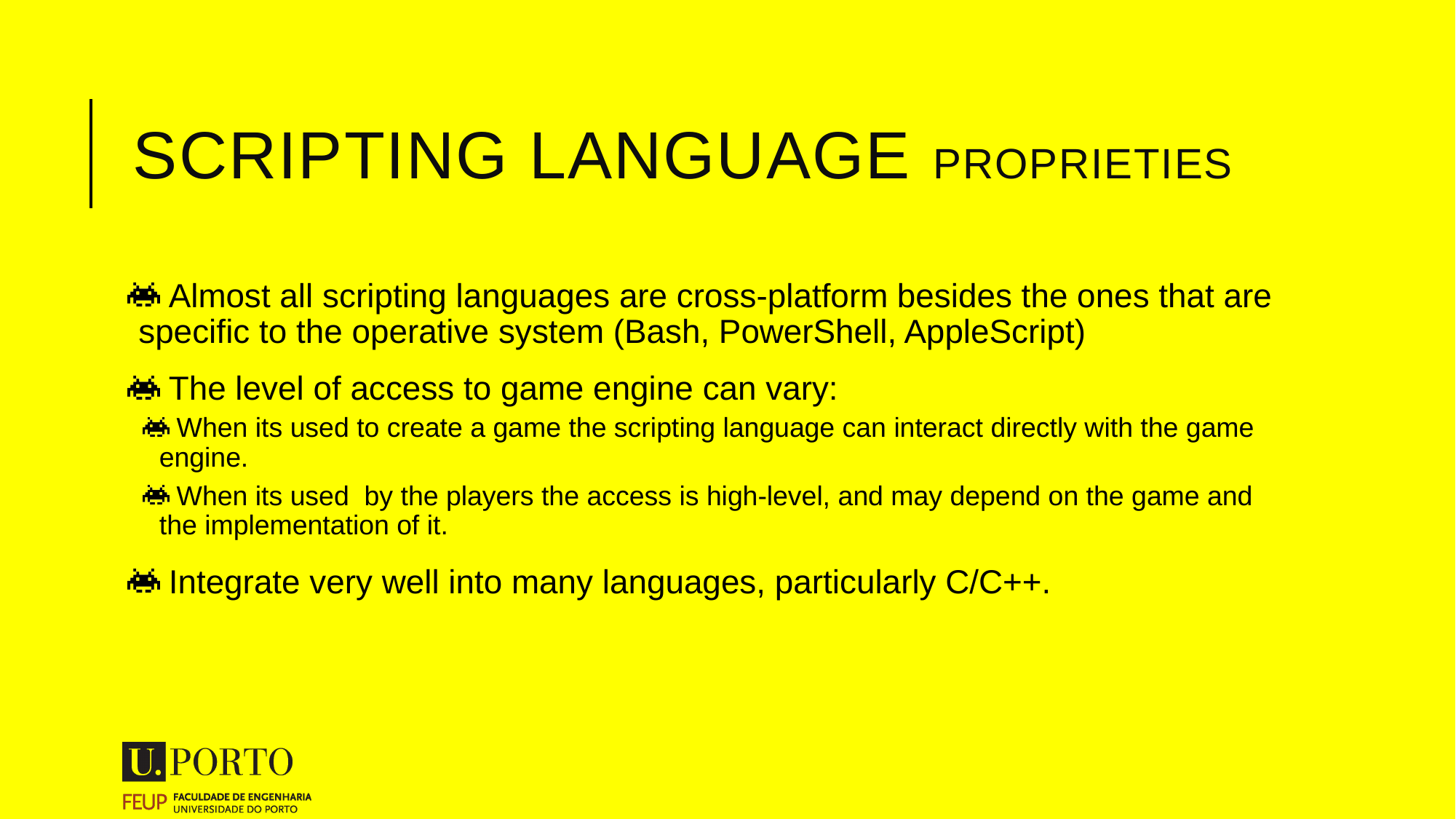

# Scripting Language Proprieties
 Almost all scripting languages are cross-platform besides the ones that are specific to the operative system (Bash, PowerShell, AppleScript)
 The level of access to game engine can vary:
 When its used to create a game the scripting language can interact directly with the game engine.
 When its used  by the players the access is high-level, and may depend on the game and the implementation of it.
 Integrate very well into many languages, particularly C/C++.